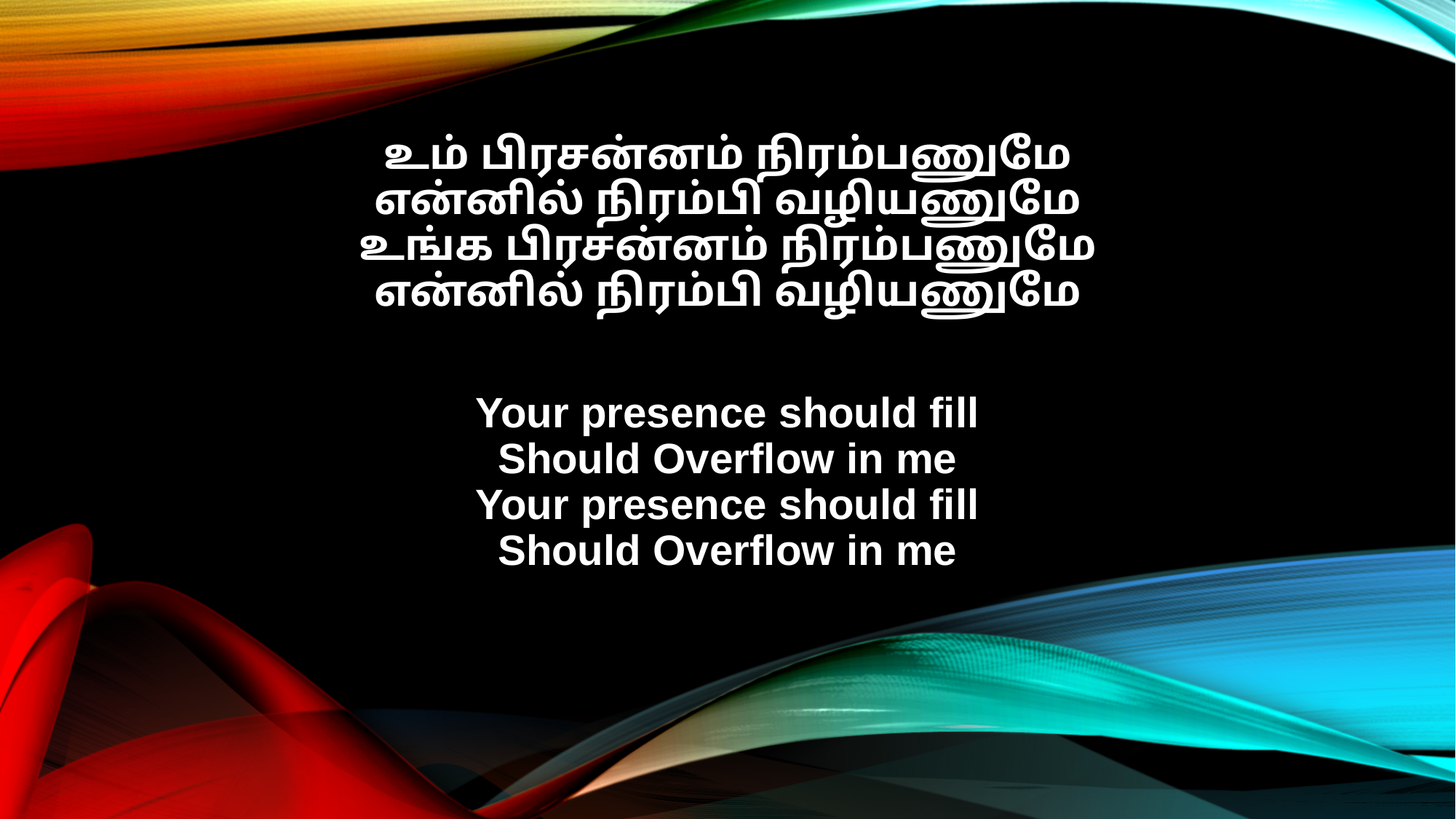

உம் பிரசன்னம் நிரம்பணுமே
என்னில் நிரம்பி வழியணுமே
உங்க பிரசன்னம் நிரம்பணுமே
என்னில் நிரம்பி வழியணுமே

Your presence should fill
Should Overflow in me
Your presence should fill
Should Overflow in me